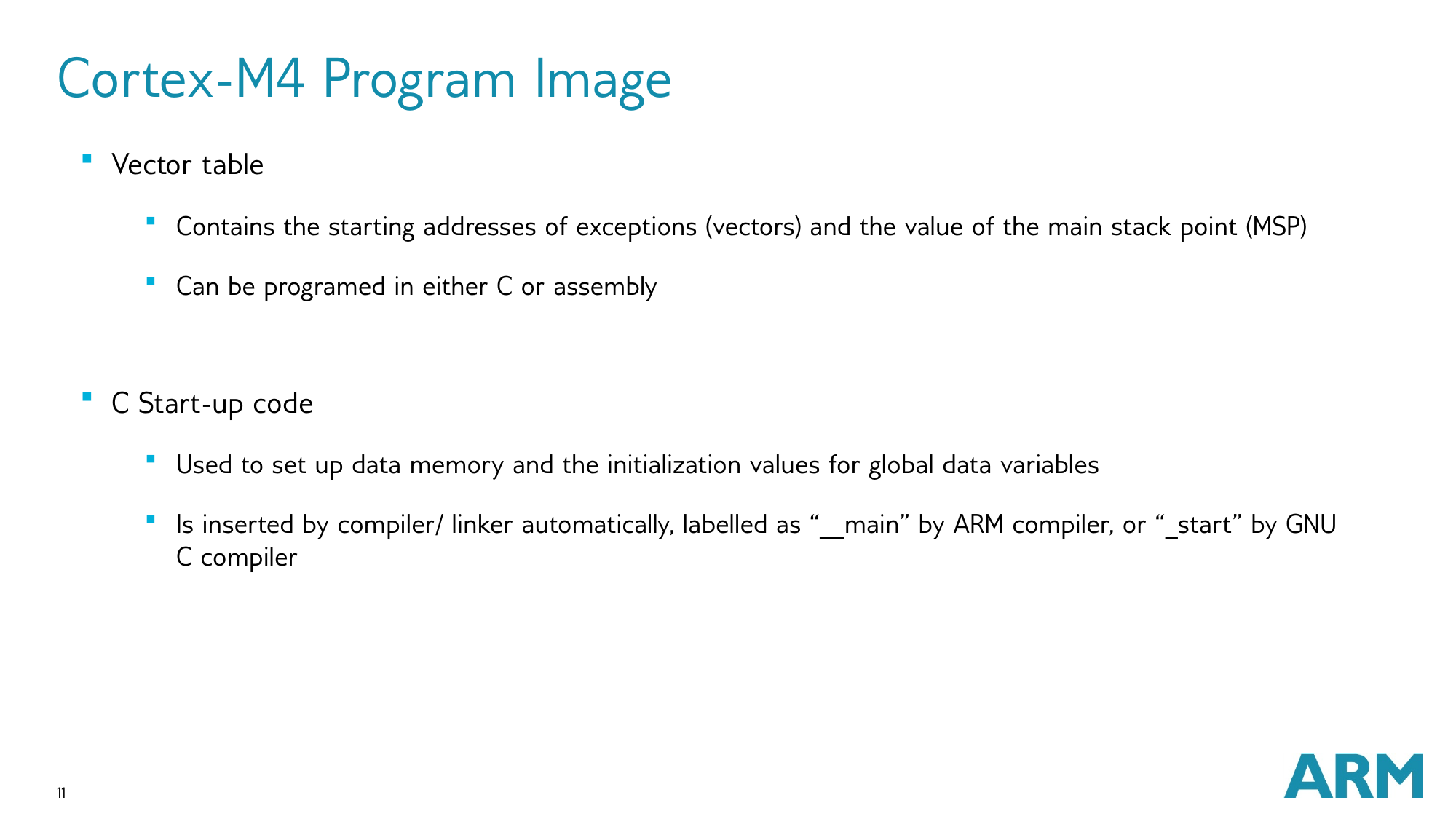

# Cortex-M4 Program Image
Vector table
Contains the starting addresses of exceptions (vectors) and the value of the main stack point (MSP)
Can be programed in either C or assembly

C Start-up code
Used to set up data memory and the initialization values for global data variables
Is inserted by compiler/ linker automatically, labelled as “__main” by ARM compiler, or “_start” by GNU C compiler